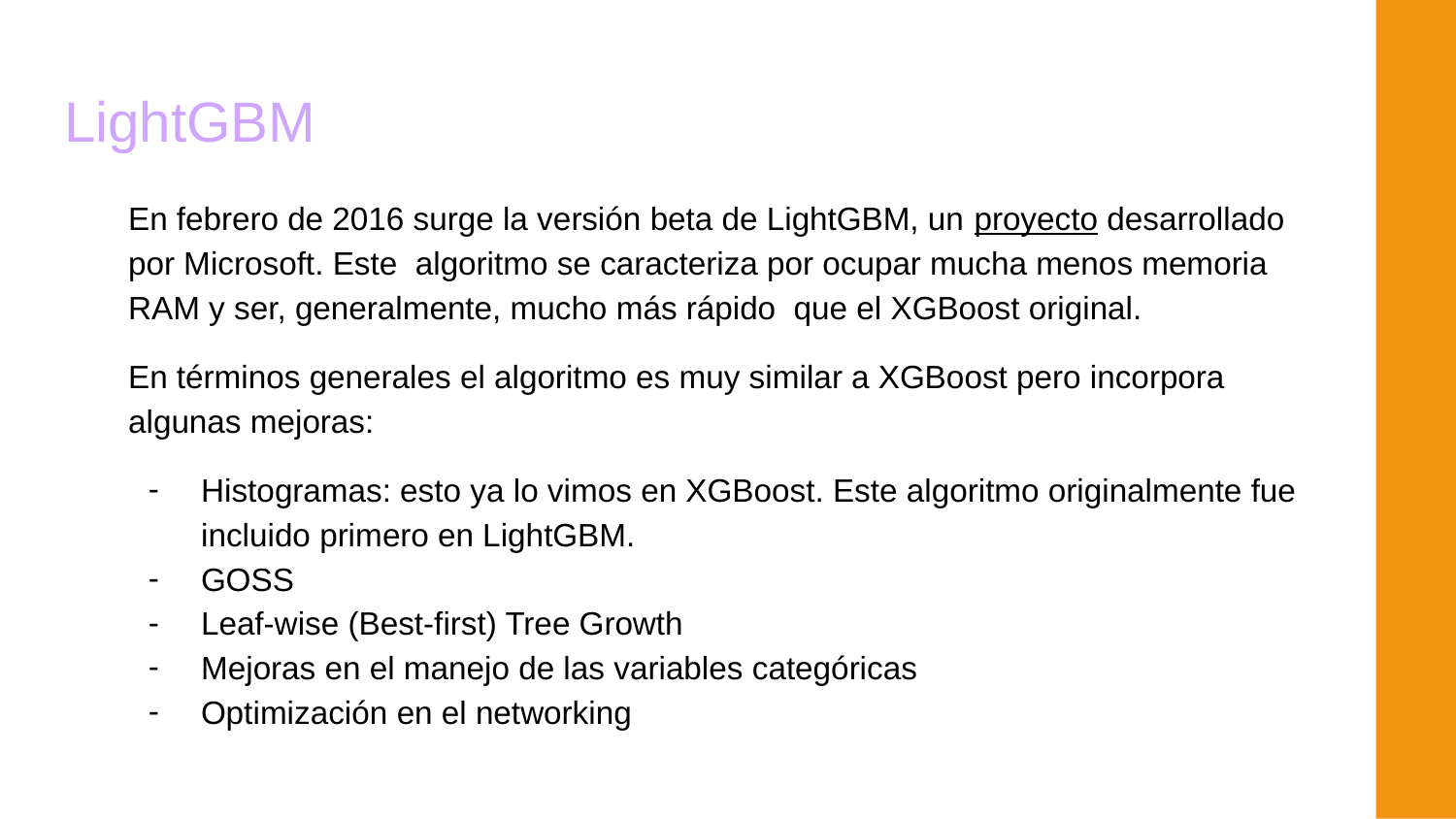

# LightGBM
En febrero de 2016 surge la versión beta de LightGBM, un proyecto desarrollado por Microsoft. Este  algoritmo se caracteriza por ocupar mucha menos memoria RAM y ser, generalmente, mucho más rápido  que el XGBoost original.
En términos generales el algoritmo es muy similar a XGBoost pero incorpora algunas mejoras:
Histogramas: esto ya lo vimos en XGBoost. Este algoritmo originalmente fue incluido primero en LightGBM.
GOSS
Leaf-wise (Best-first) Tree Growth
Mejoras en el manejo de las variables categóricas
Optimización en el networking